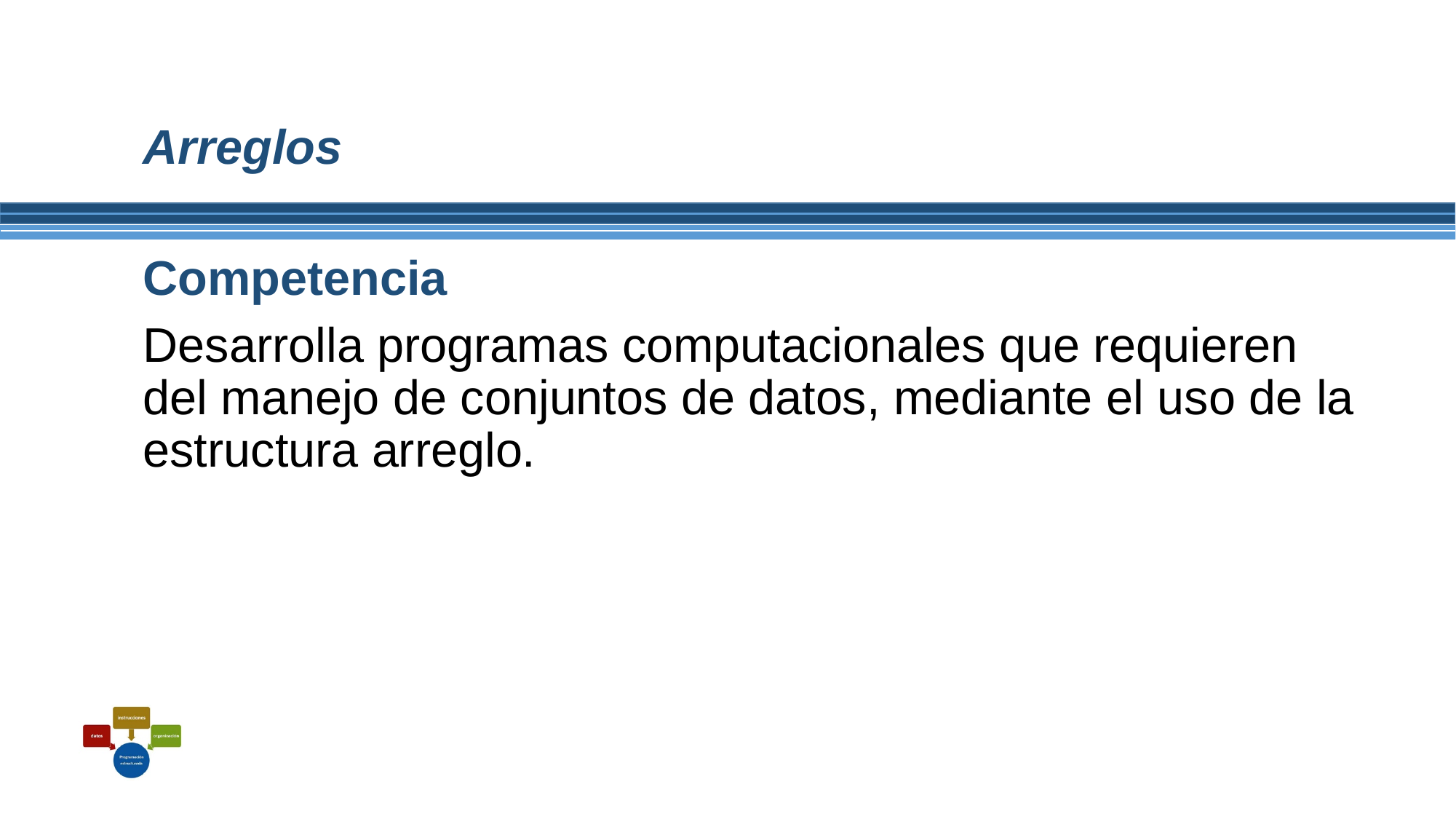

# Arreglos
Competencia
Desarrolla programas computacionales que requieren del manejo de conjuntos de datos, mediante el uso de la estructura arreglo.